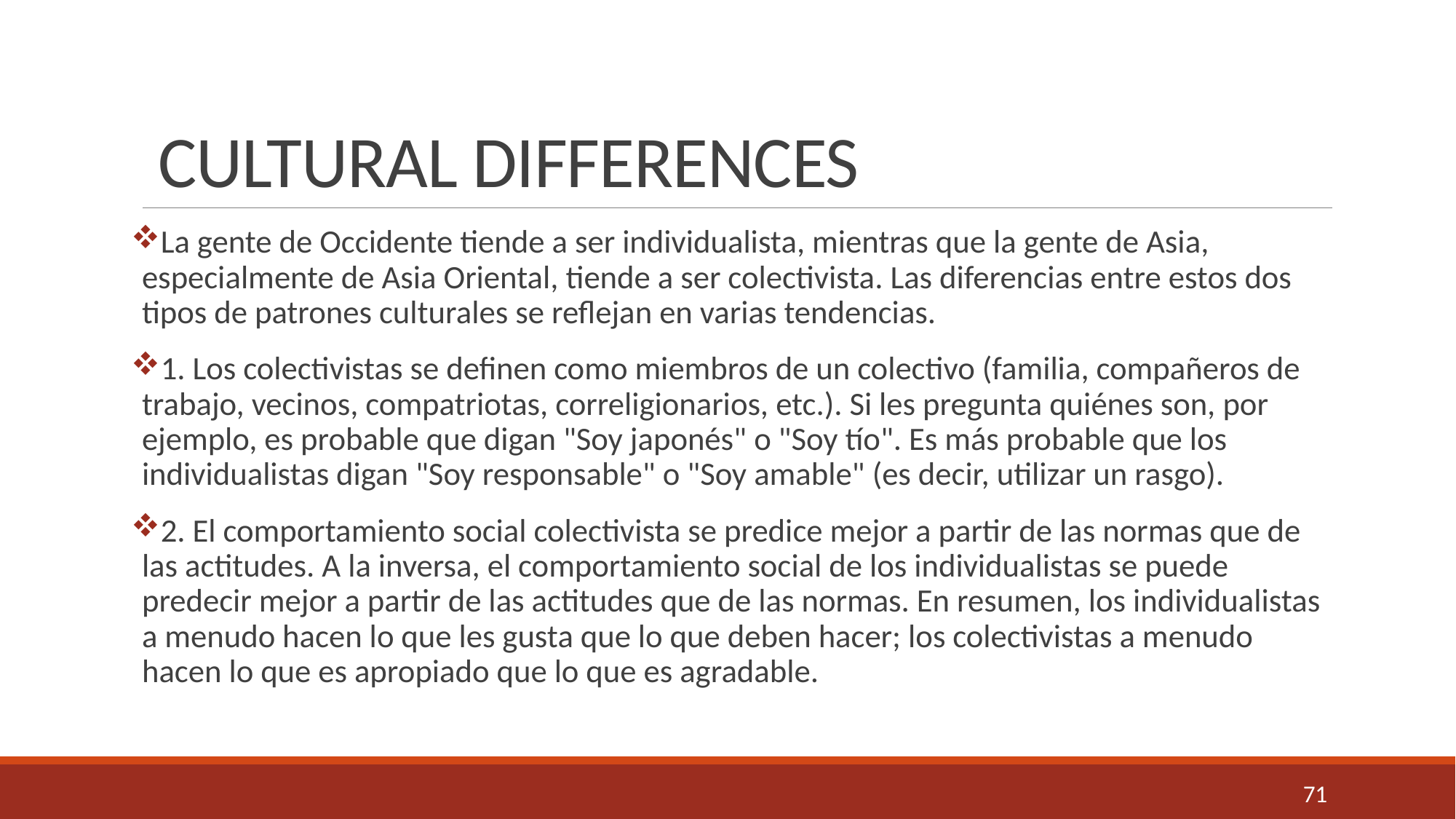

# CULTURAL DIFFERENCES
La gente de Occidente tiende a ser individualista, mientras que la gente de Asia, especialmente de Asia Oriental, tiende a ser colectivista. Las diferencias entre estos dos tipos de patrones culturales se reflejan en varias tendencias.
1. Los colectivistas se definen como miembros de un colectivo (familia, compañeros de trabajo, vecinos, compatriotas, correligionarios, etc.). Si les pregunta quiénes son, por ejemplo, es probable que digan "Soy japonés" o "Soy tío". Es más probable que los individualistas digan "Soy responsable" o "Soy amable" (es decir, utilizar un rasgo).
2. El comportamiento social colectivista se predice mejor a partir de las normas que de las actitudes. A la inversa, el comportamiento social de los individualistas se puede predecir mejor a partir de las actitudes que de las normas. En resumen, los individualistas a menudo hacen lo que les gusta que lo que deben hacer; los colectivistas a menudo hacen lo que es apropiado que lo que es agradable.
71